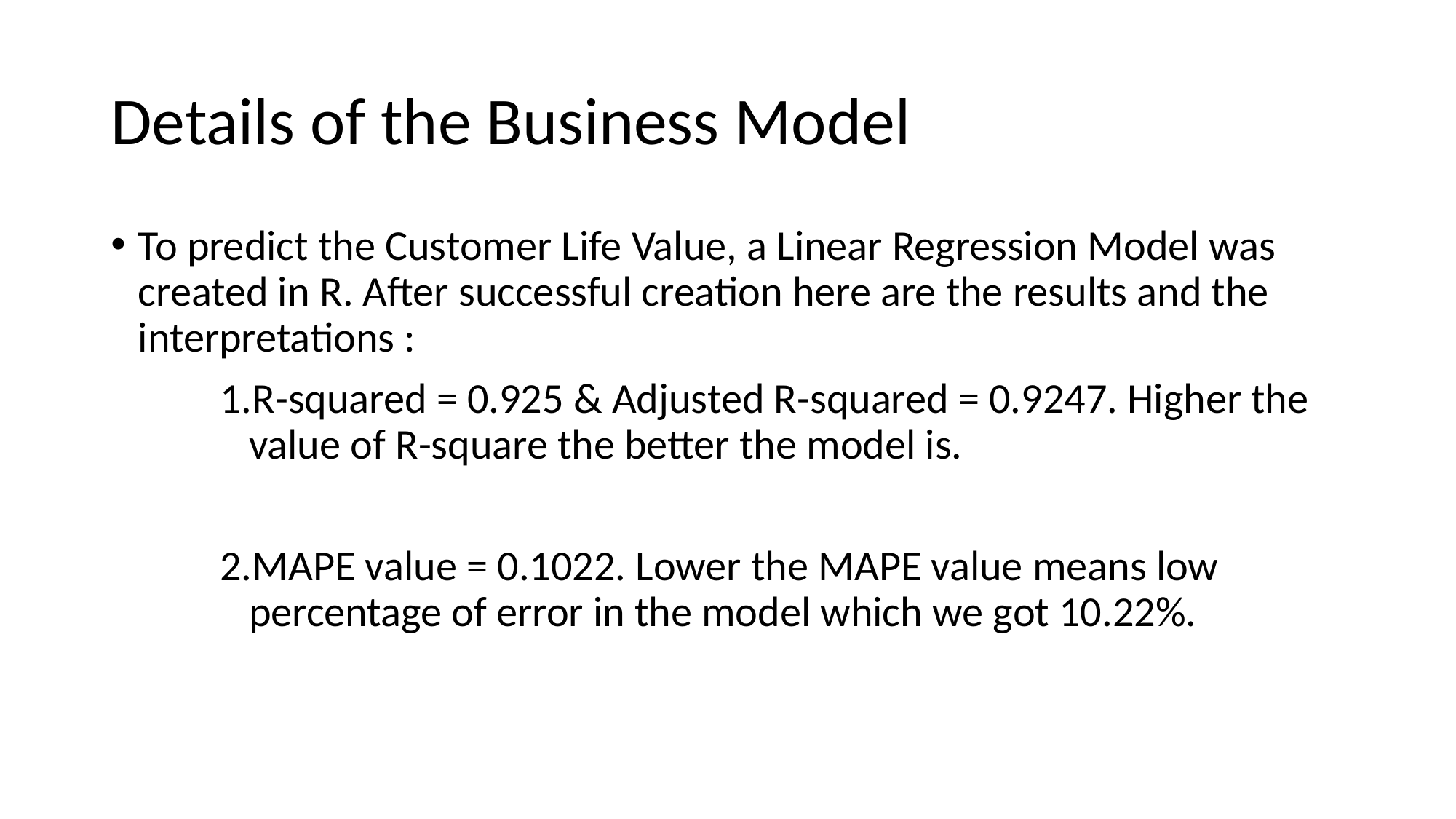

# Details of the Business Model
To predict the Customer Life Value, a Linear Regression Model was created in R. After successful creation here are the results and the interpretations :
	1.R-squared = 0.925 & Adjusted R-squared = 0.9247. Higher the 	   value of R-square the better the model is.

	2.MAPE value = 0.1022. Lower the MAPE value means low 	  	   percentage of error in the model which we got 10.22%.